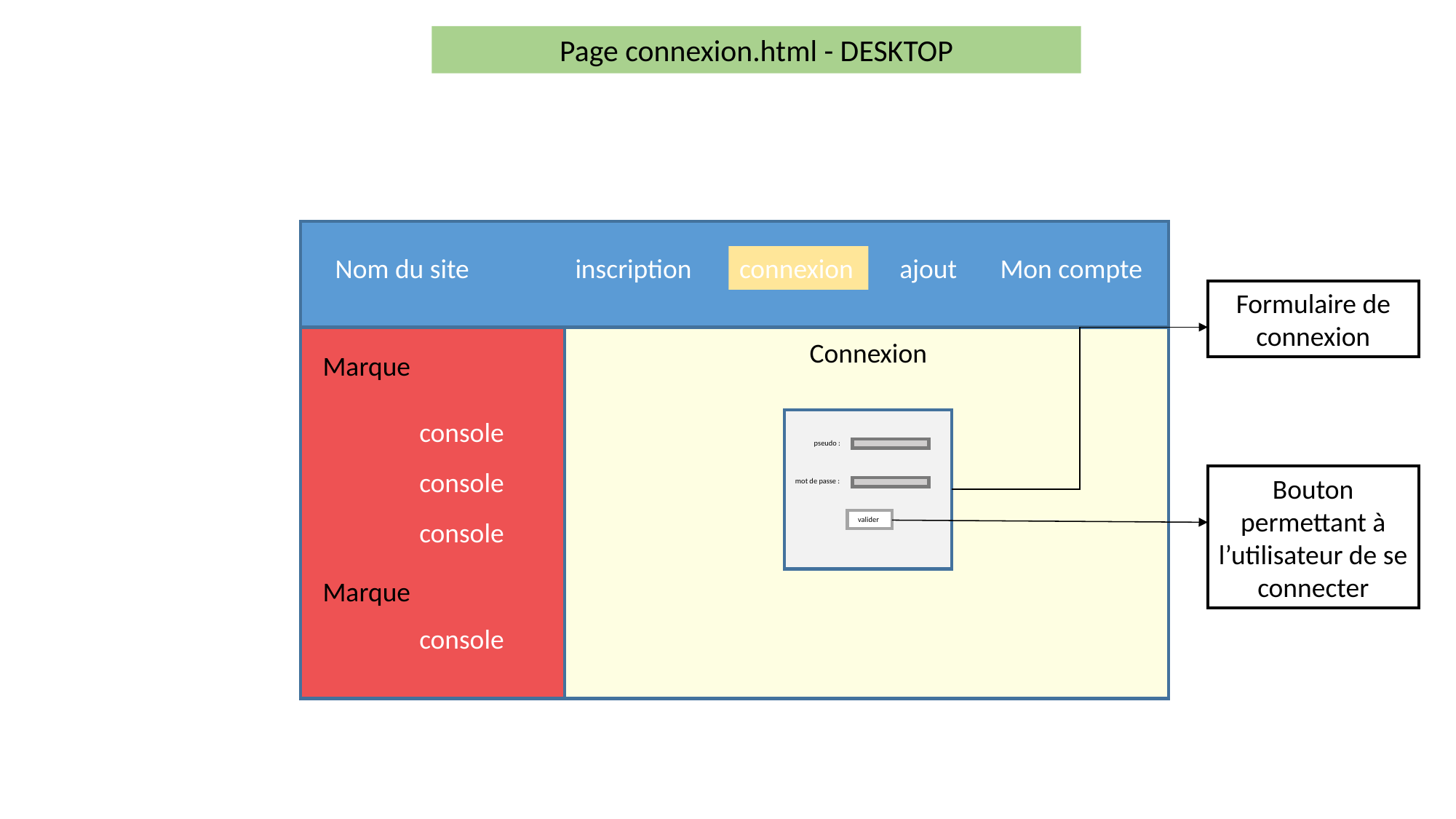

Page connexion.html - DESKTOP

Nom du site
inscription
connexion
ajout
Mon compte
Formulaire de connexion

Connexion
Marque
console

 pseudo :

console
Bouton permettant à l’utilisateur de se connecter
mot de passe :

console
valider

Marque
console